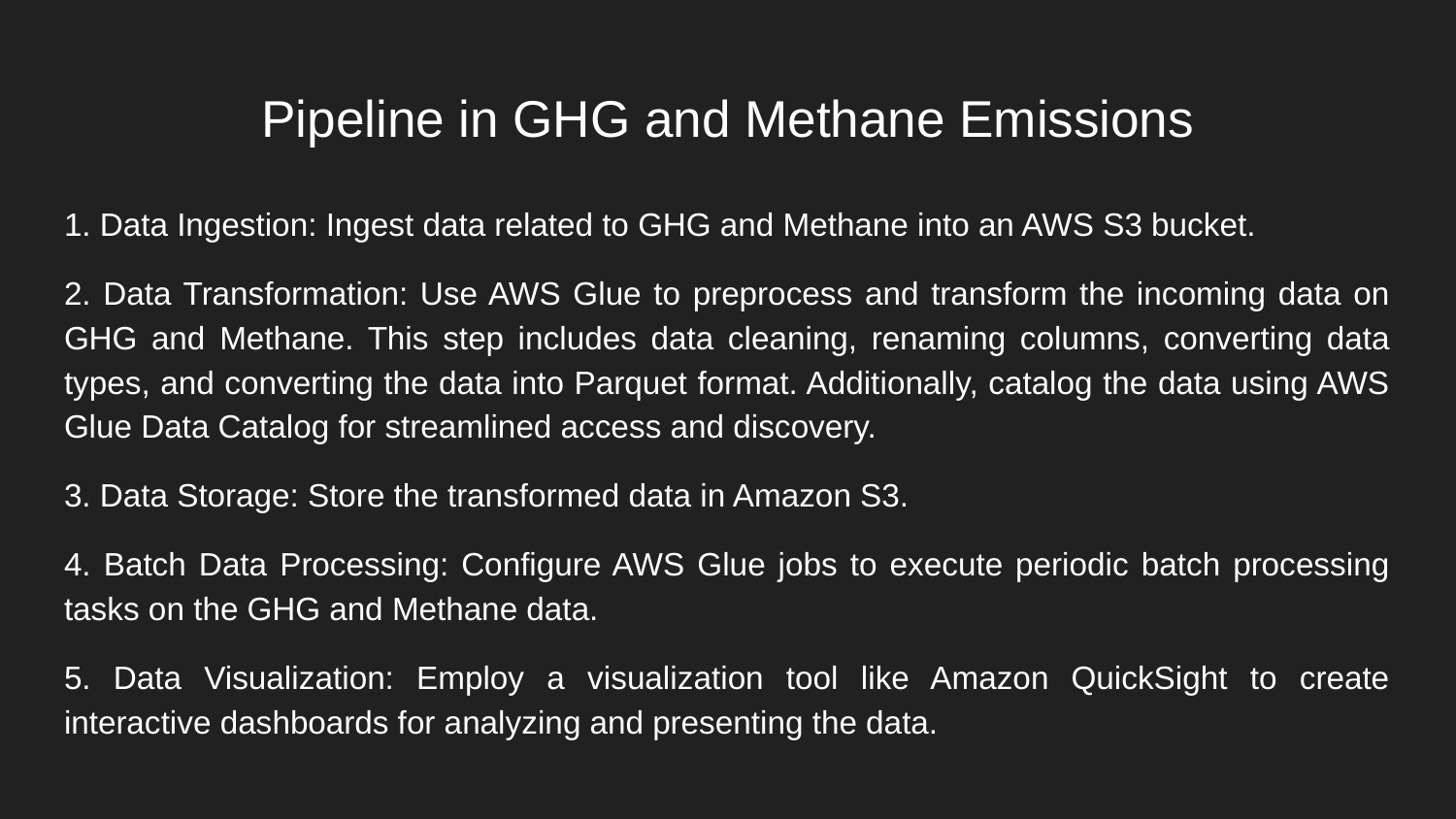

# Pipeline in GHG and Methane Emissions
1. Data Ingestion: Ingest data related to GHG and Methane into an AWS S3 bucket.
2. Data Transformation: Use AWS Glue to preprocess and transform the incoming data on GHG and Methane. This step includes data cleaning, renaming columns, converting data types, and converting the data into Parquet format. Additionally, catalog the data using AWS Glue Data Catalog for streamlined access and discovery.
3. Data Storage: Store the transformed data in Amazon S3.
4. Batch Data Processing: Configure AWS Glue jobs to execute periodic batch processing tasks on the GHG and Methane data.
5. Data Visualization: Employ a visualization tool like Amazon QuickSight to create interactive dashboards for analyzing and presenting the data.